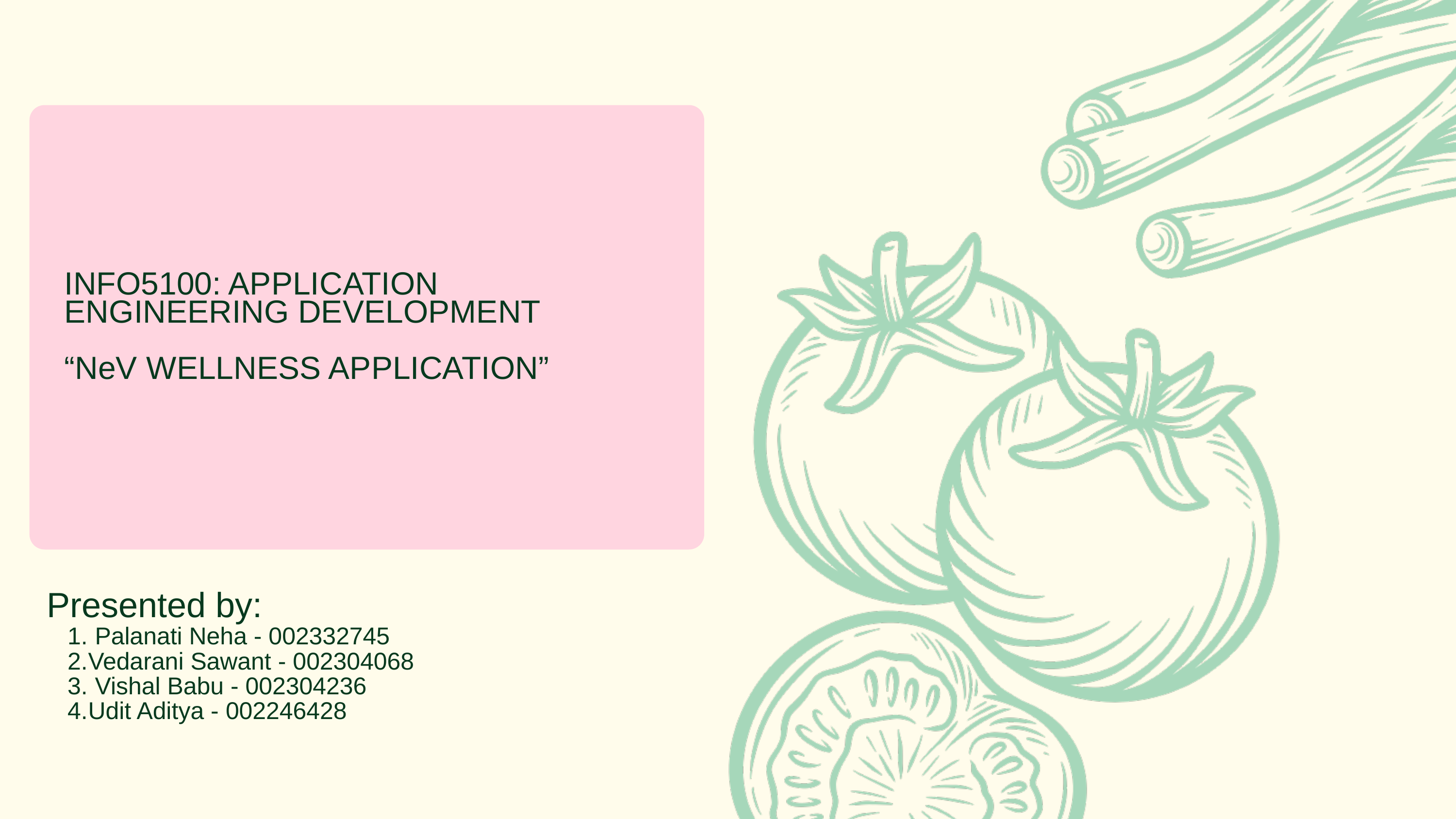

INFO5100: APPLICATION ENGINEERING DEVELOPMENT

“NeV WELLNESS APPLICATION”
Presented by:
 Palanati Neha - 002332745
Vedarani Sawant - 002304068
 Vishal Babu - 002304236
Udit Aditya - 002246428